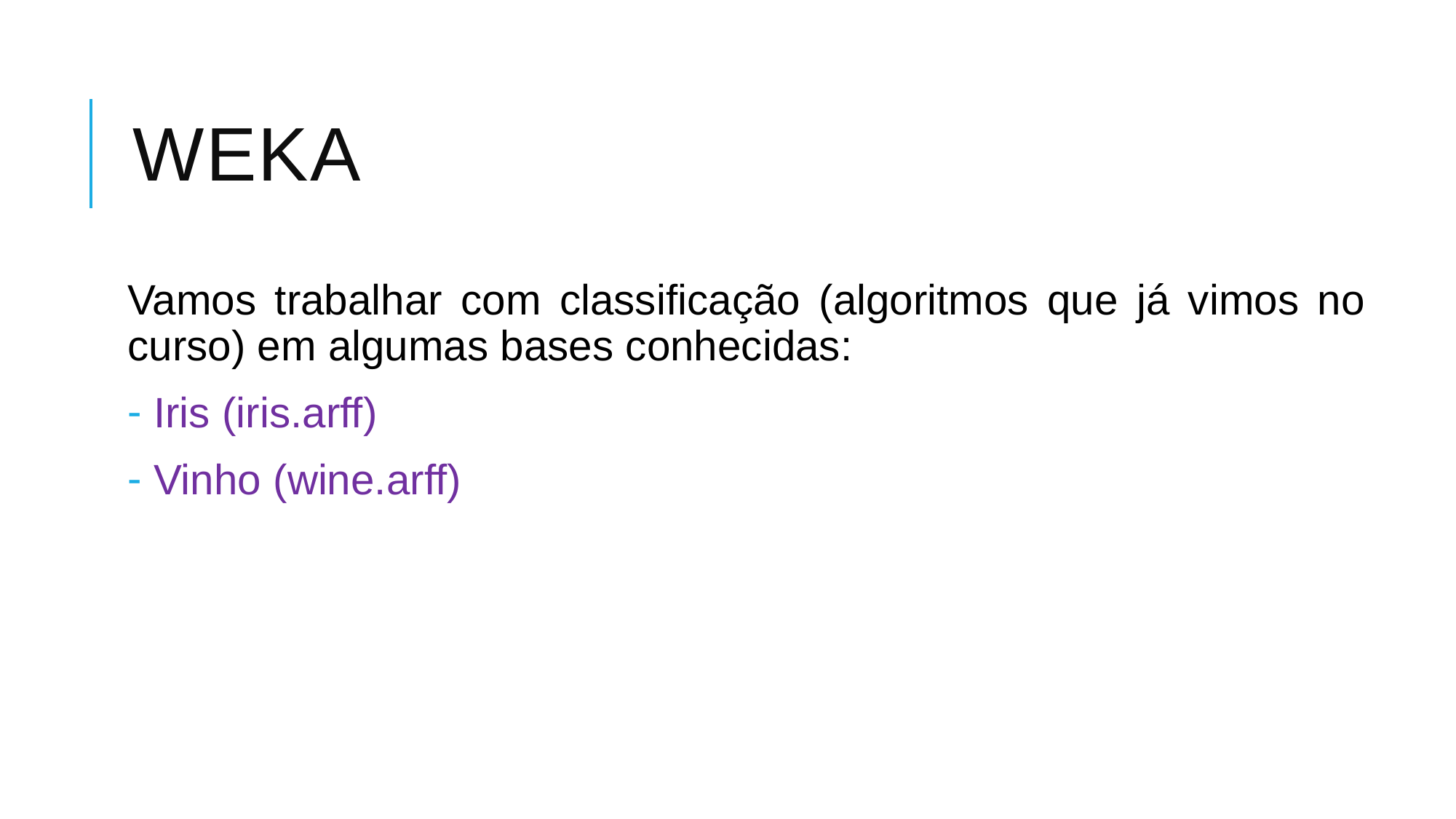

# weka
Vamos trabalhar com classificação (algoritmos que já vimos no curso) em algumas bases conhecidas:
 Iris (iris.arff)
 Vinho (wine.arff)